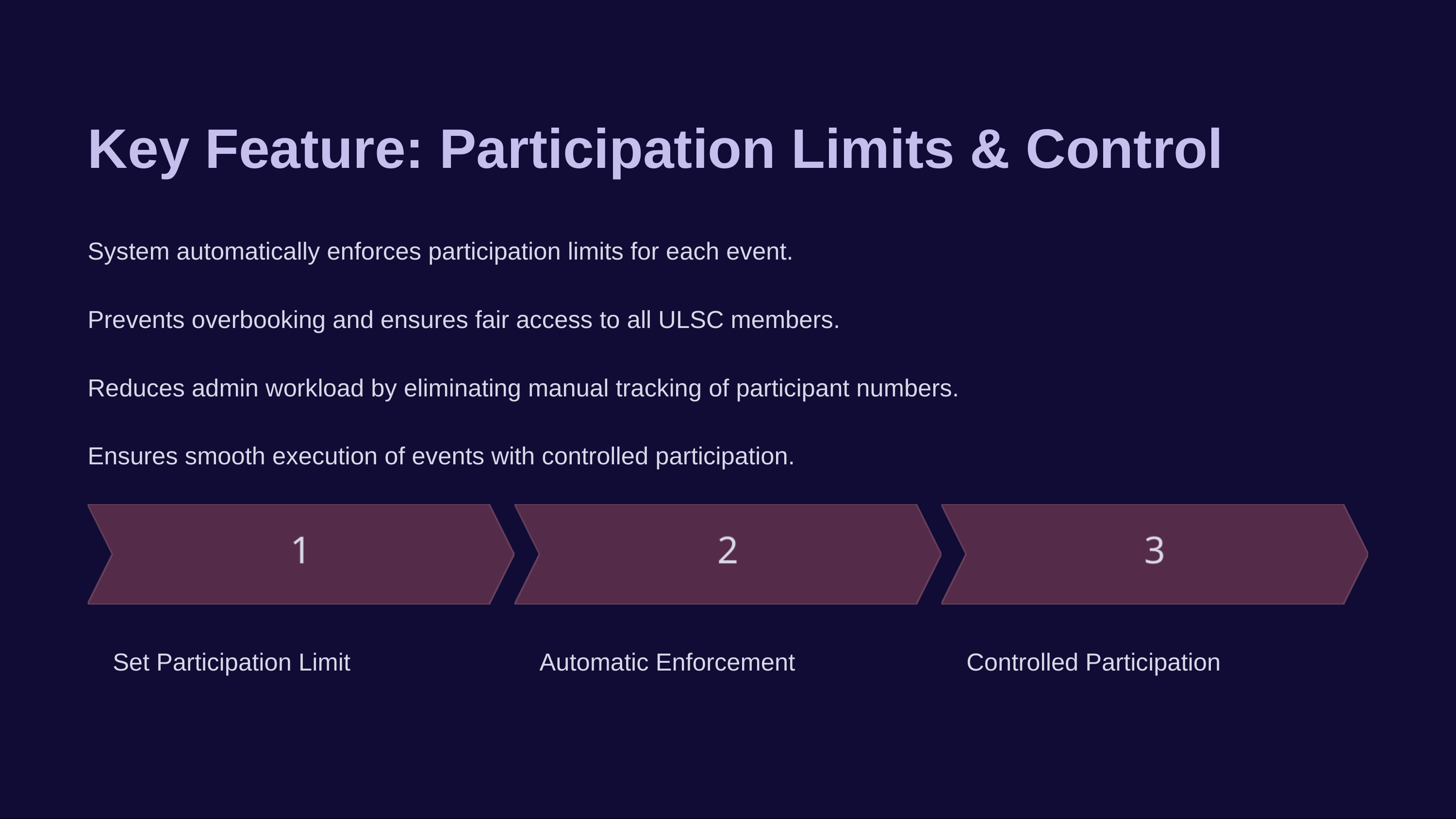

Key Feature: Participation Limits & Control

System automatically enforces participation limits for each event.

Prevents overbooking and ensures fair access to all ULSC members.

Reduces admin workload by eliminating manual tracking of participant numbers.

Ensures smooth execution of events with controlled participation.

Set Participation Limit

Automatic Enforcement

Controlled Participation